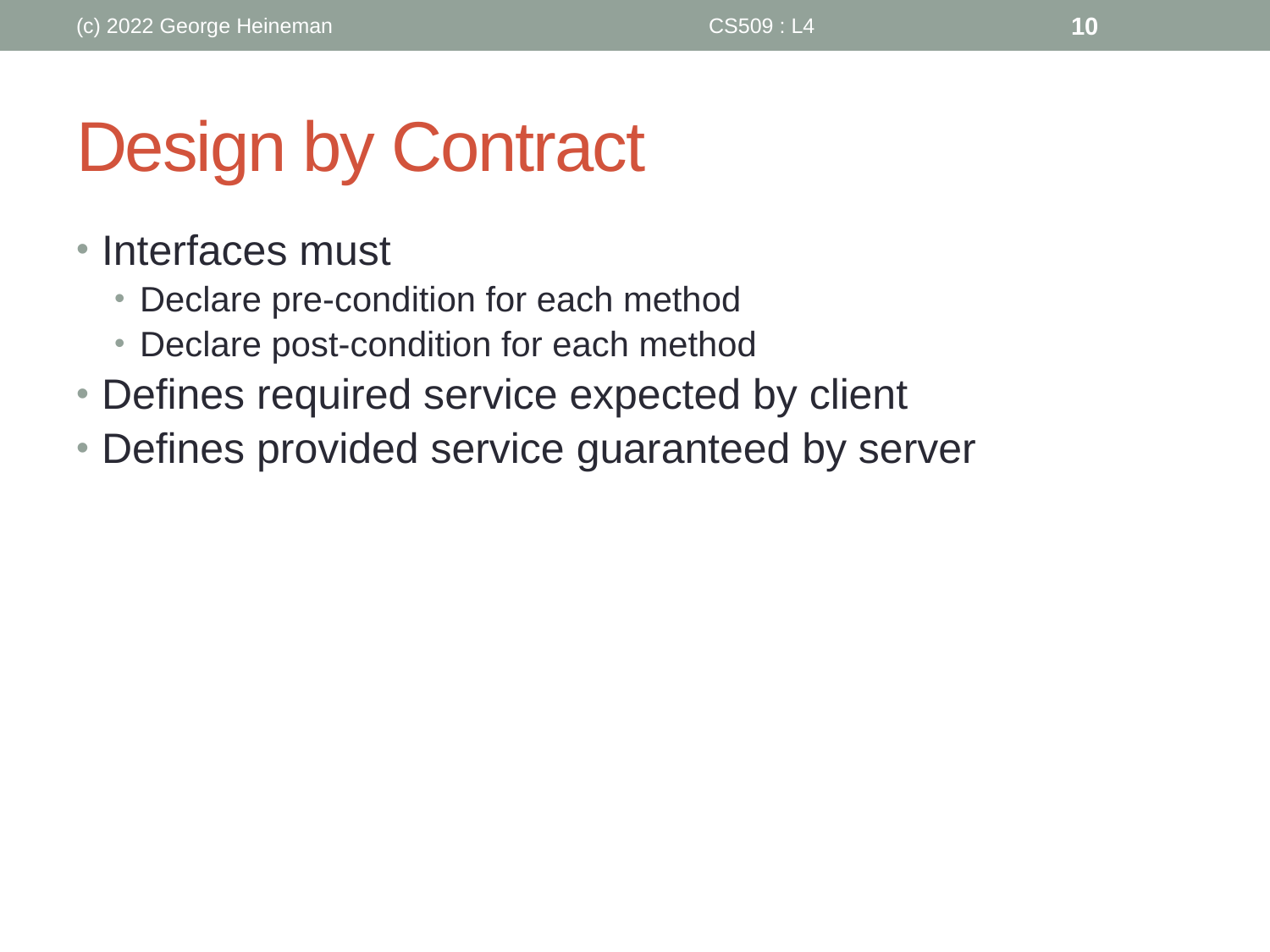

(c) 2022 George Heineman
CS509 : L4
10
# Design by Contract
Interfaces must
Declare pre-condition for each method
Declare post-condition for each method
Defines required service expected by client
Defines provided service guaranteed by server